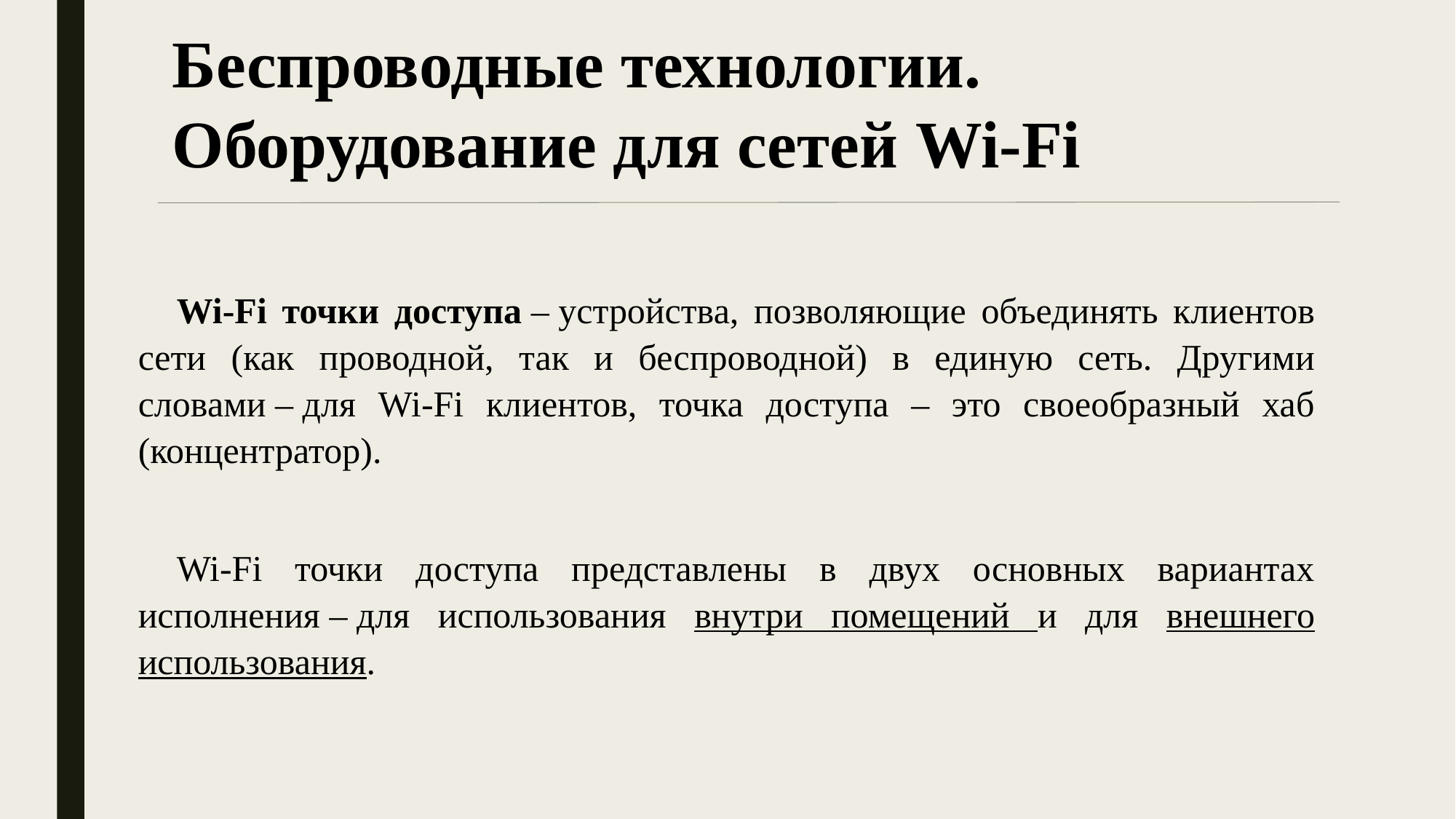

Беспроводные технологии.
Оборудование для сетей Wi-Fi
Wi-Fi точки доступа – устройства, позволяющие объединять клиентов сети (как проводной, так и беспроводной) в единую сеть. Другими словами – для Wi-Fi клиентов, точка доступа – это своеобразный хаб (концентратор).

Wi-Fi точки доступа представлены в двух основных вариантах исполнения – для использования внутри помещений и для внешнего использования.